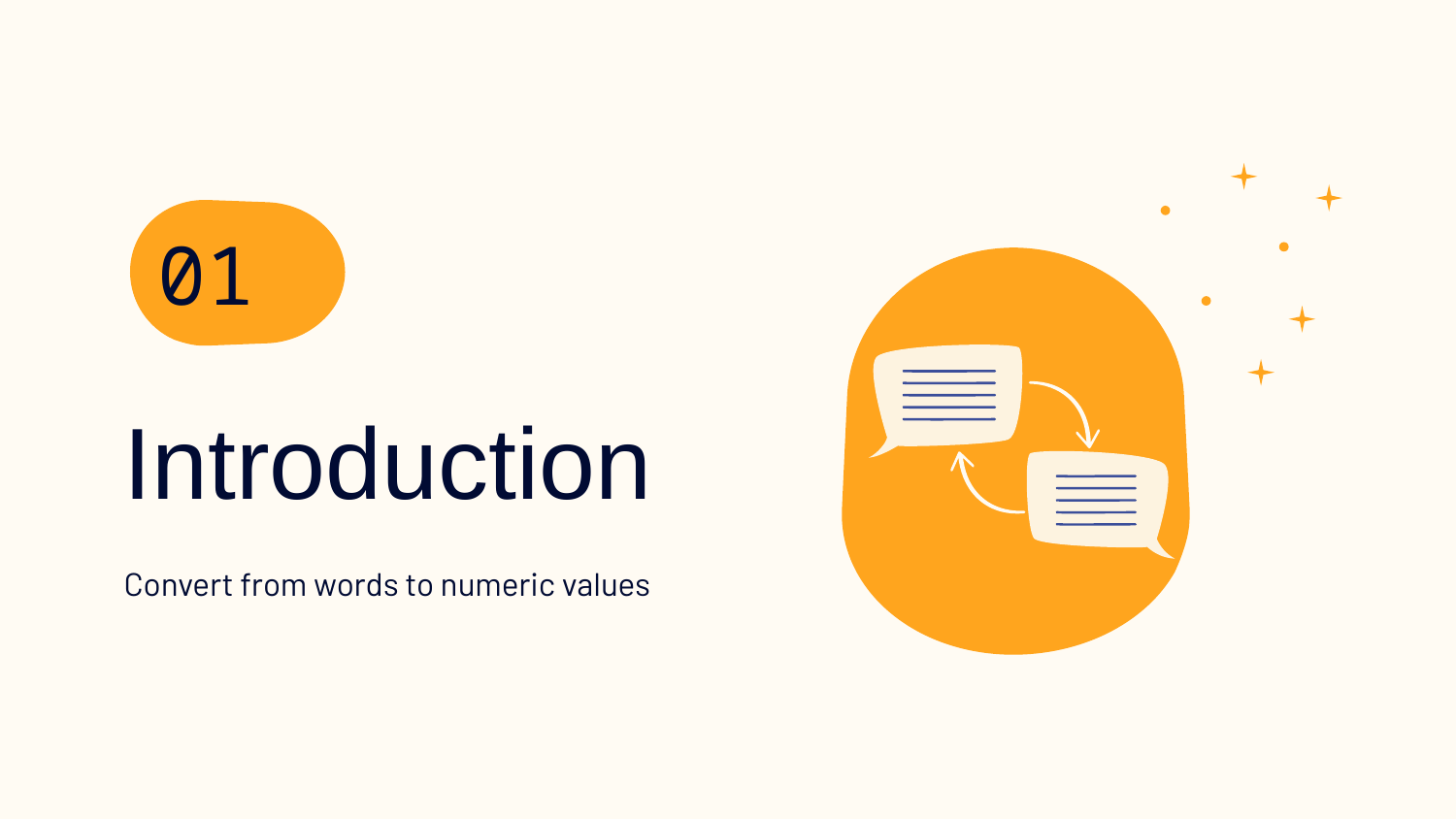

01
# Introduction
Convert from words to numeric values